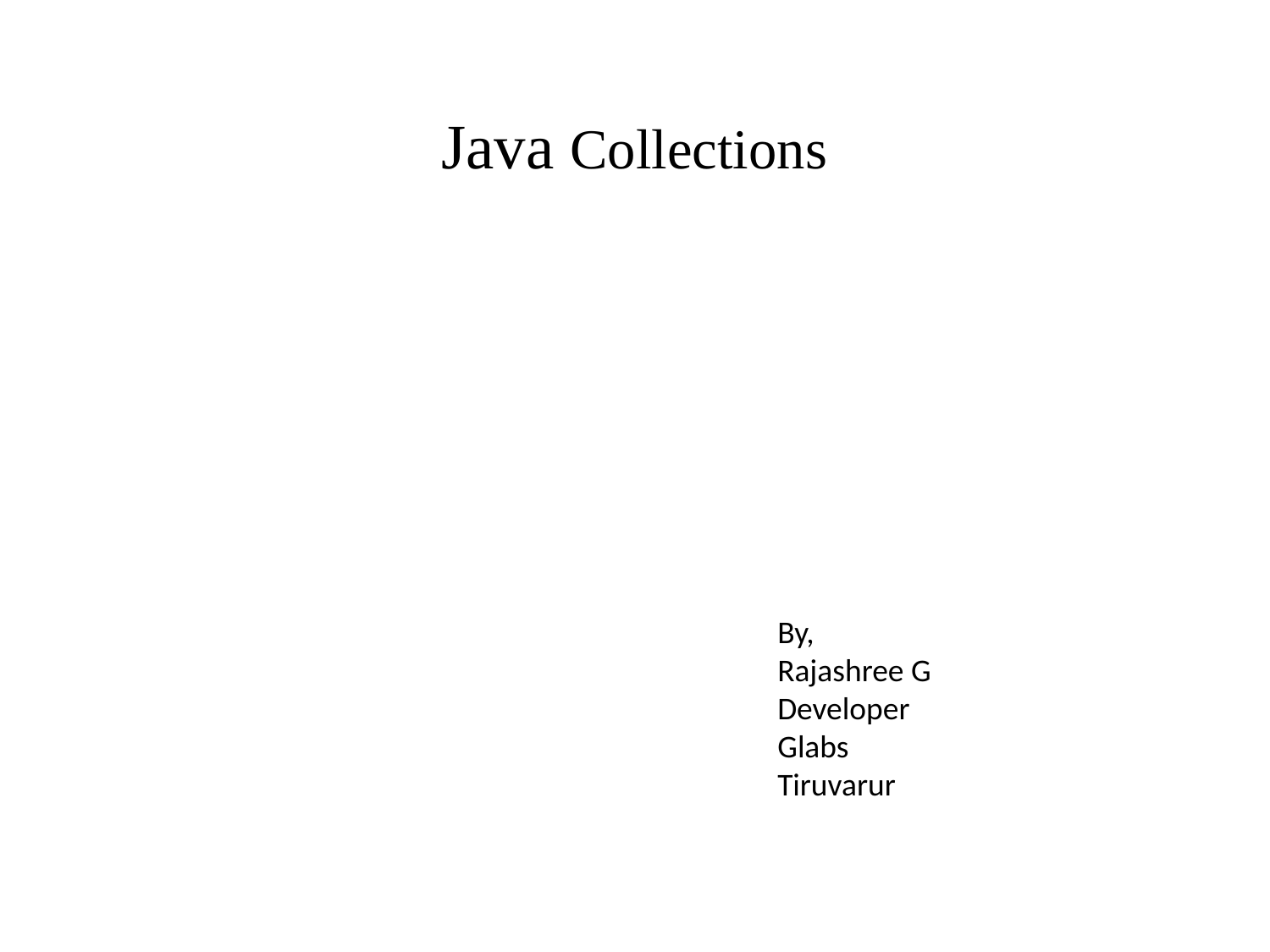

# Java Collections

By,
Rajashree G
Developer
Glabs
Tiruvarur